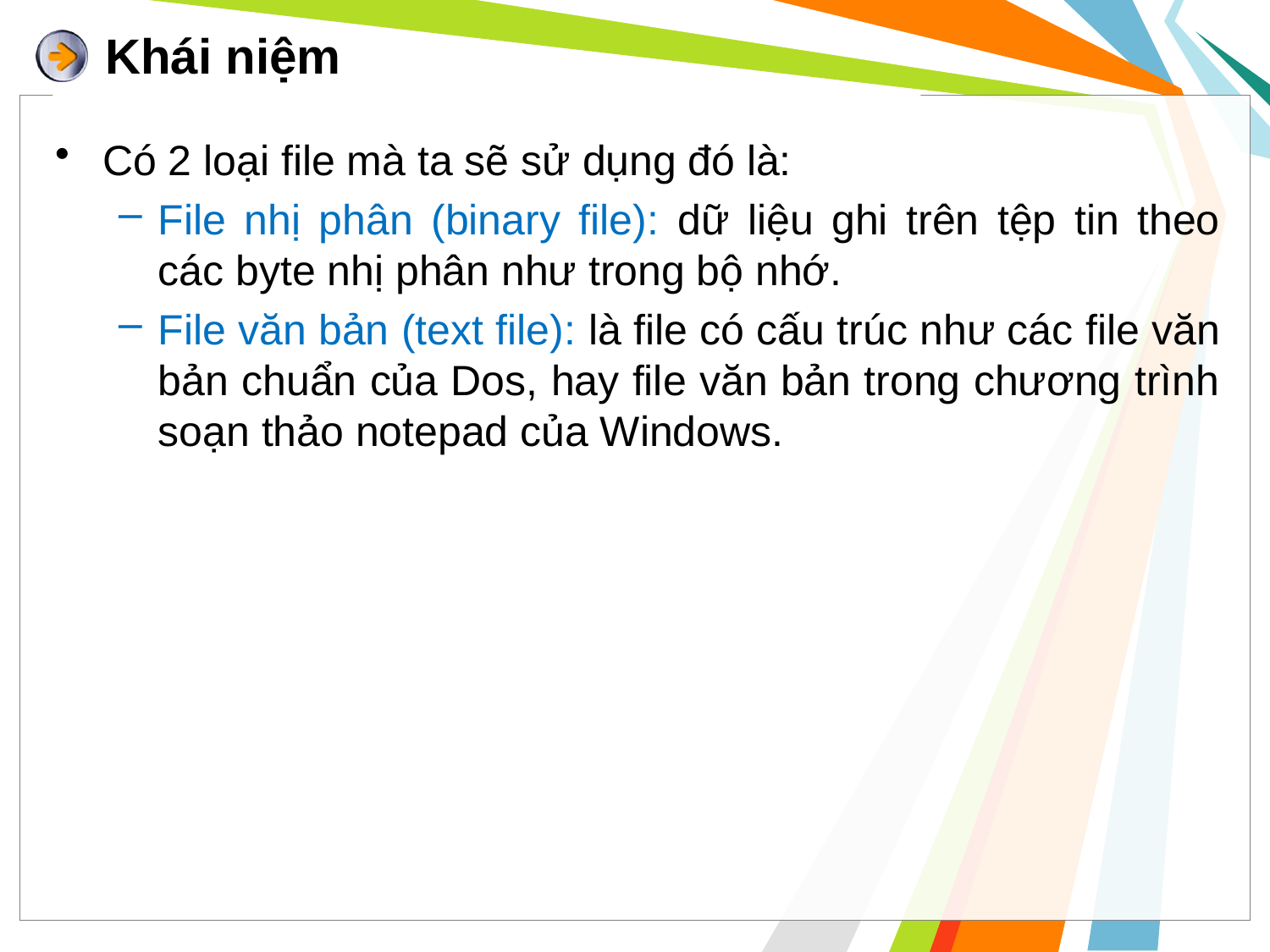

# Khái niệm
Có 2 loại file mà ta sẽ sử dụng đó là:
File nhị phân (binary file): dữ liệu ghi trên tệp tin theo các byte nhị phân như trong bộ nhớ.
File văn bản (text file): là file có cấu trúc như các file văn bản chuẩn của Dos, hay file văn bản trong chương trình soạn thảo notepad của Windows.